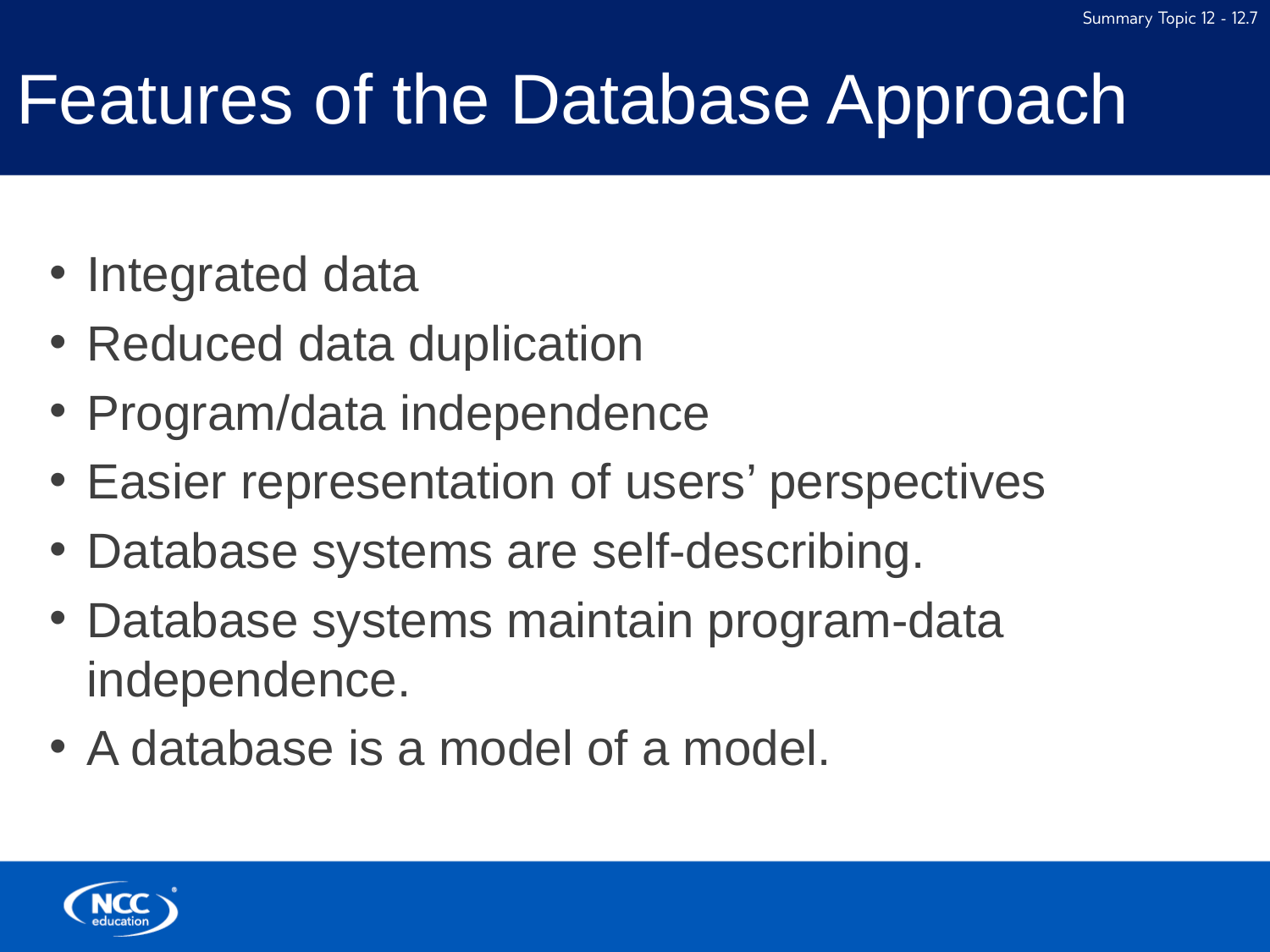

Features of the Database Approach
Integrated data
Reduced data duplication
Program/data independence
Easier representation of users’ perspectives
Database systems are self-describing.
Database systems maintain program-data independence.
A database is a model of a model.